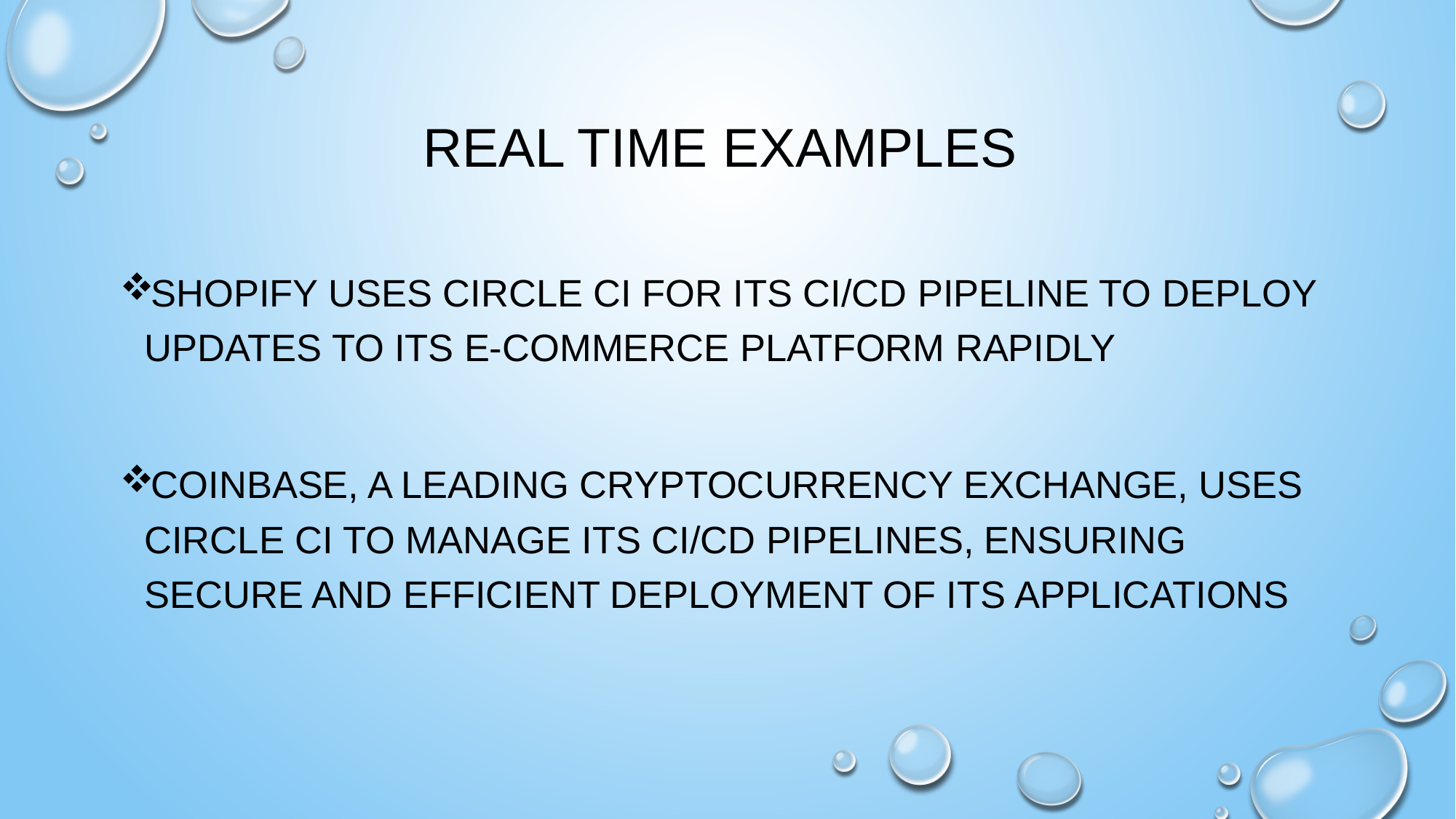

# REAL TIME EXAMPLES
Shopify uses Circle CI for its CI/CD pipeline to deploy updates to its e-commerce platform rapidly

Coinbase, a leading cryptocurrency exchange, uses Circle CI to manage its CI/CD pipelines, ensuring secure and efficient deployment of its applications